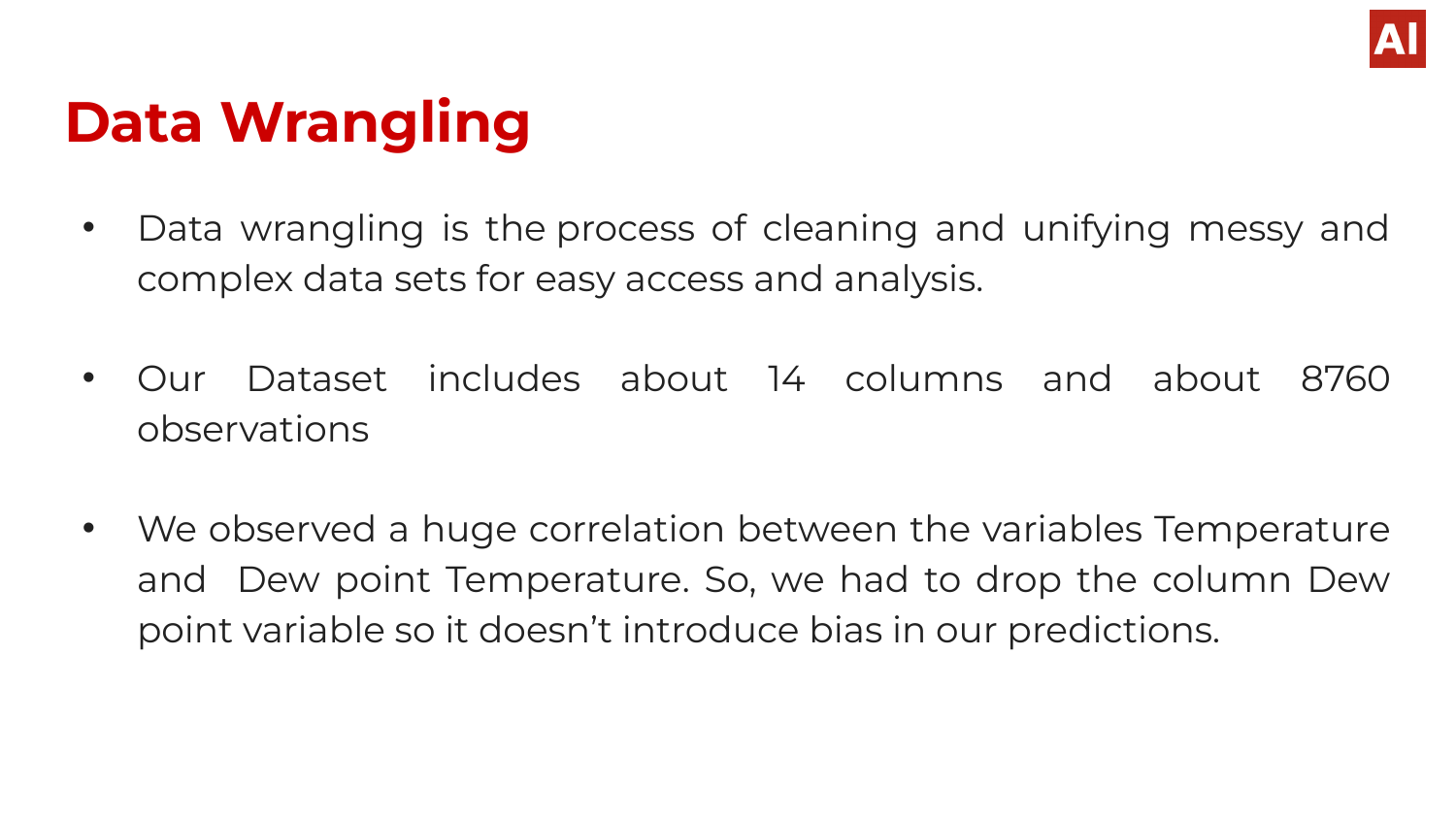

# Data Wrangling
Data wrangling is the process of cleaning and unifying messy and complex data sets for easy access and analysis.

Our Dataset includes about 14 columns and about 8760 observations

We observed a huge correlation between the variables Temperature and  Dew point Temperature. So, we had to drop the column Dew point variable so it doesn’t introduce bias in our predictions.